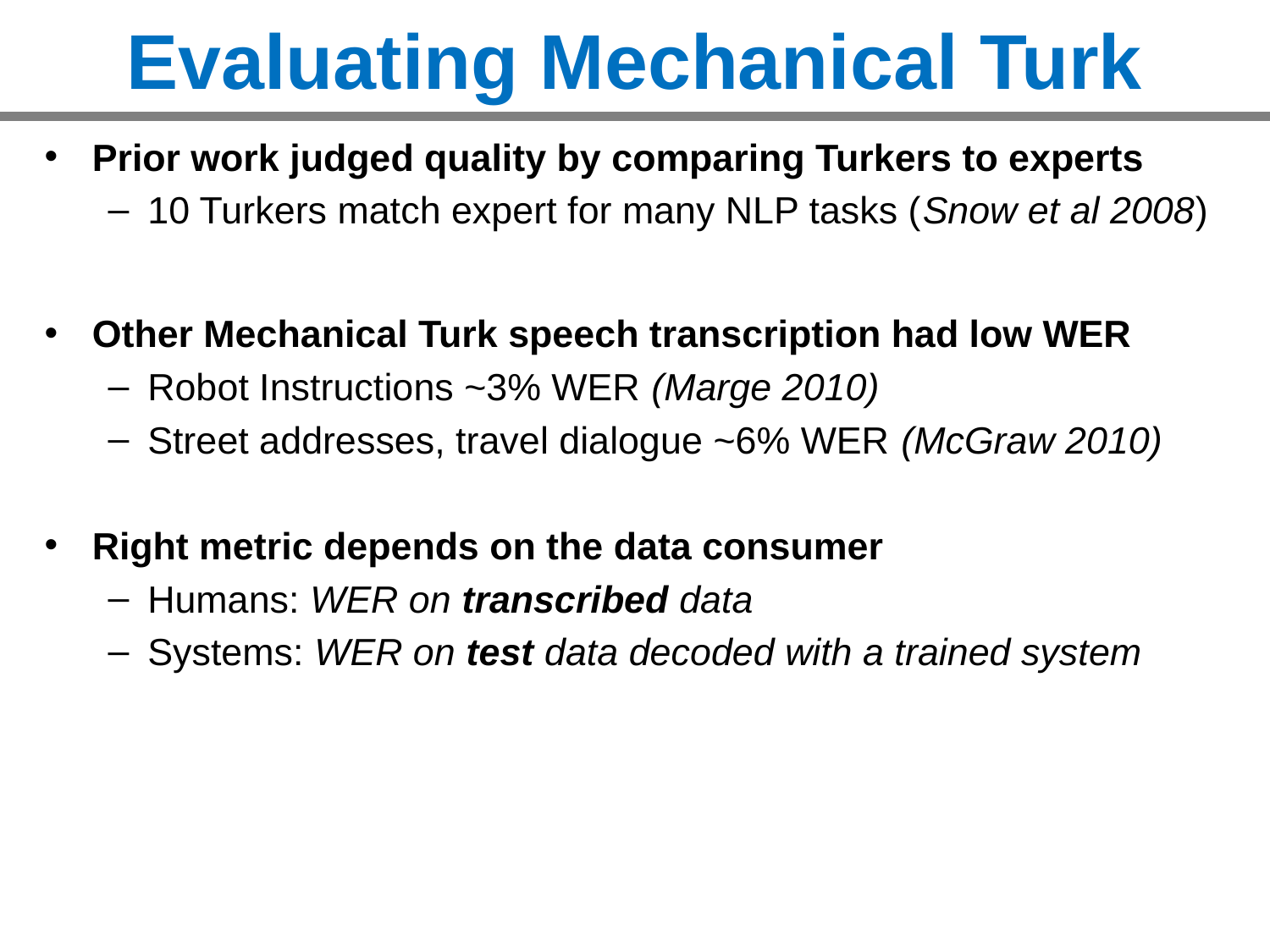

# Evaluating Mechanical Turk
Prior work judged quality by comparing Turkers to experts
10 Turkers match expert for many NLP tasks (Snow et al 2008)

Other Mechanical Turk speech transcription had low WER
Robot Instructions ~3% WER (Marge 2010)
Street addresses, travel dialogue ~6% WER (McGraw 2010)

Right metric depends on the data consumer
Humans: WER on transcribed data
Systems: WER on test data decoded with a trained system